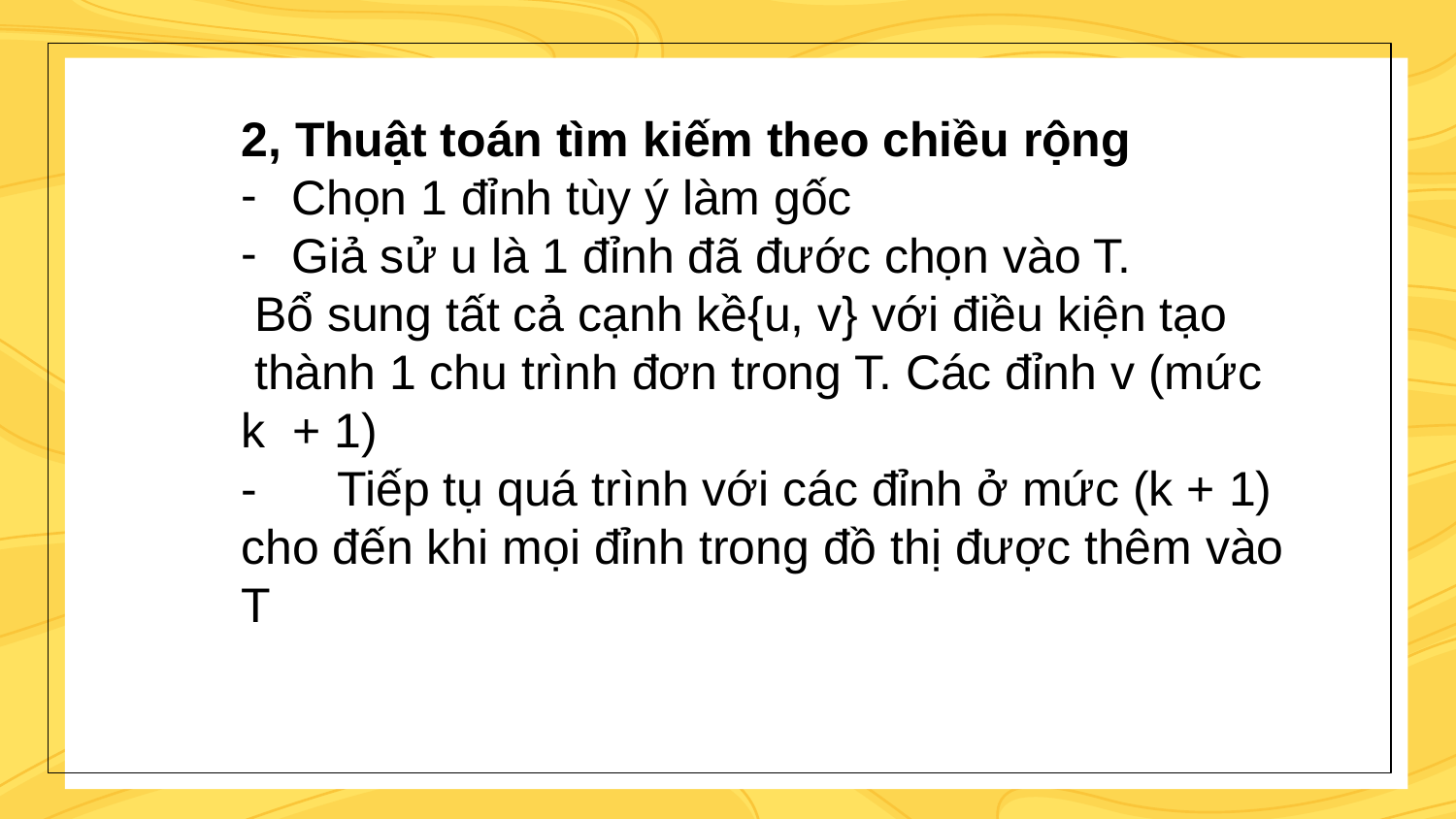

2, Thuật toán tìm kiếm theo chiều rộng
Chọn 1 đỉnh tùy ý làm gốc
Giả sử u là 1 đỉnh đã đước chọn vào T.
 Bổ sung tất cả cạnh kề{u, v} với điều kiện tạo
 thành 1 chu trình đơn trong T. Các đỉnh v (mức k  + 1)
-      Tiếp tụ quá trình với các đỉnh ở mức (k + 1) cho đến khi mọi đỉnh trong đồ thị được thêm vào T